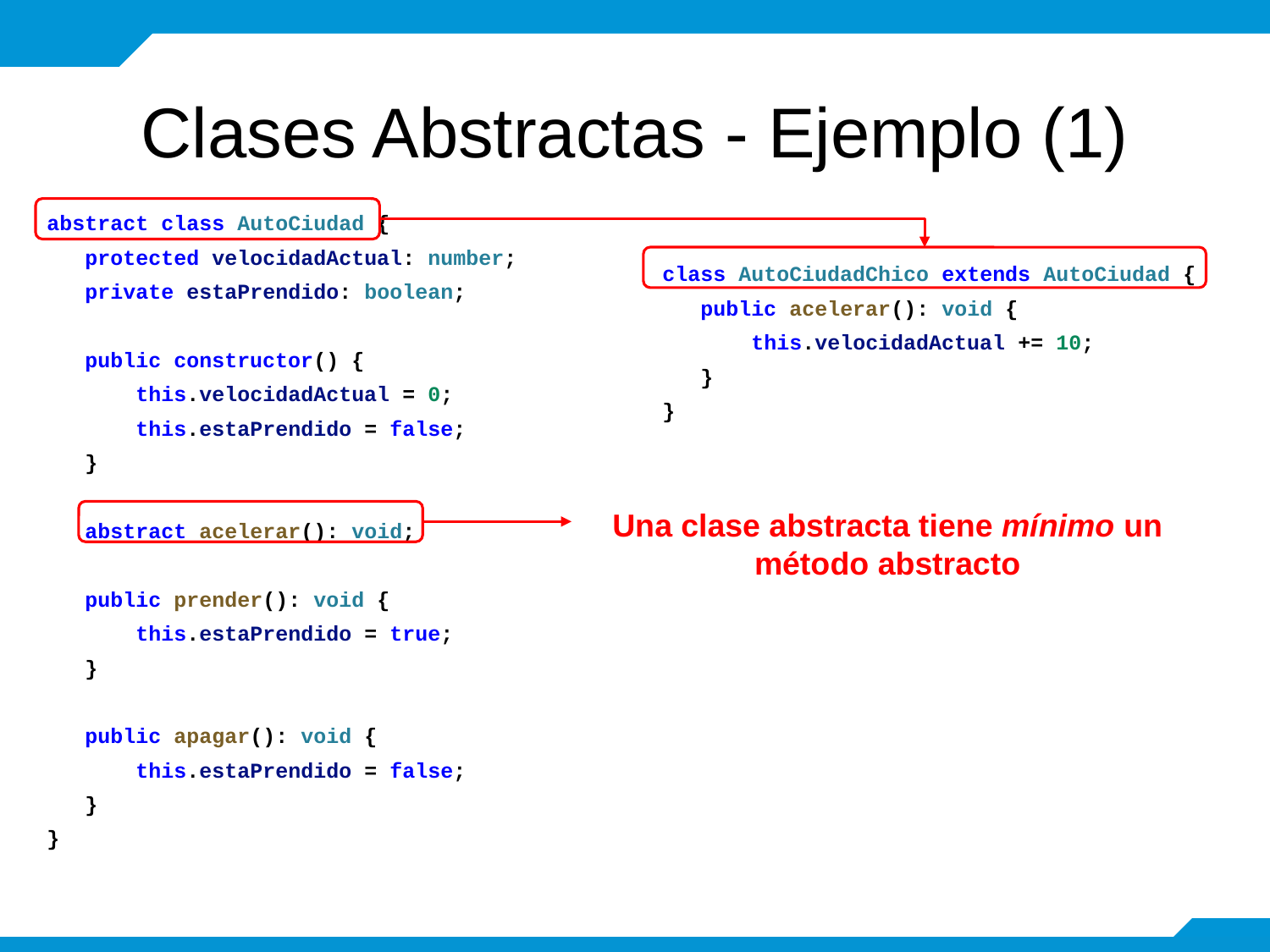

# Clases Abstractas - Ejemplo (1)
abstract class AutoCiudad {
   protected velocidadActual: number;
   private estaPrendido: boolean;

   public constructor() {
       this.velocidadActual = 0;
       this.estaPrendido = false;
   }

   abstract acelerar(): void;

   public prender(): void {
       this.estaPrendido = true;
   }

   public apagar(): void {
       this.estaPrendido = false;
   }
}

class AutoCiudadChico extends AutoCiudad {
   public acelerar(): void {
       this.velocidadActual += 10;
   }
}

Una clase abstracta tiene mínimo un método abstracto